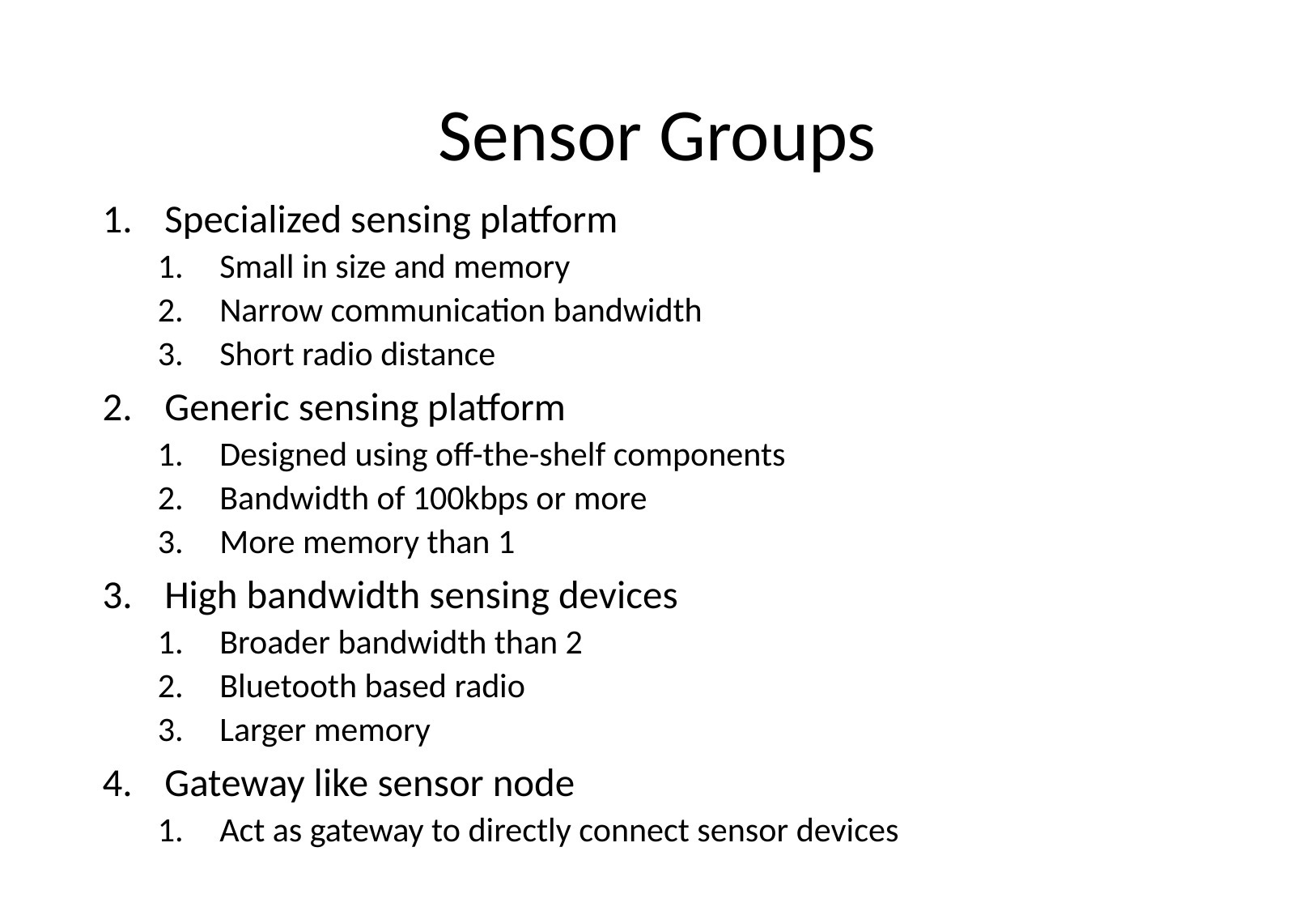

# Sensor Groups
Specialized sensing platform
Small in size and memory
Narrow communication bandwidth
Short radio distance
Generic sensing platform
Designed using off-the-shelf components
Bandwidth of 100kbps or more
More memory than 1
High bandwidth sensing devices
Broader bandwidth than 2
Bluetooth based radio
Larger memory
Gateway like sensor node
Act as gateway to directly connect sensor devices